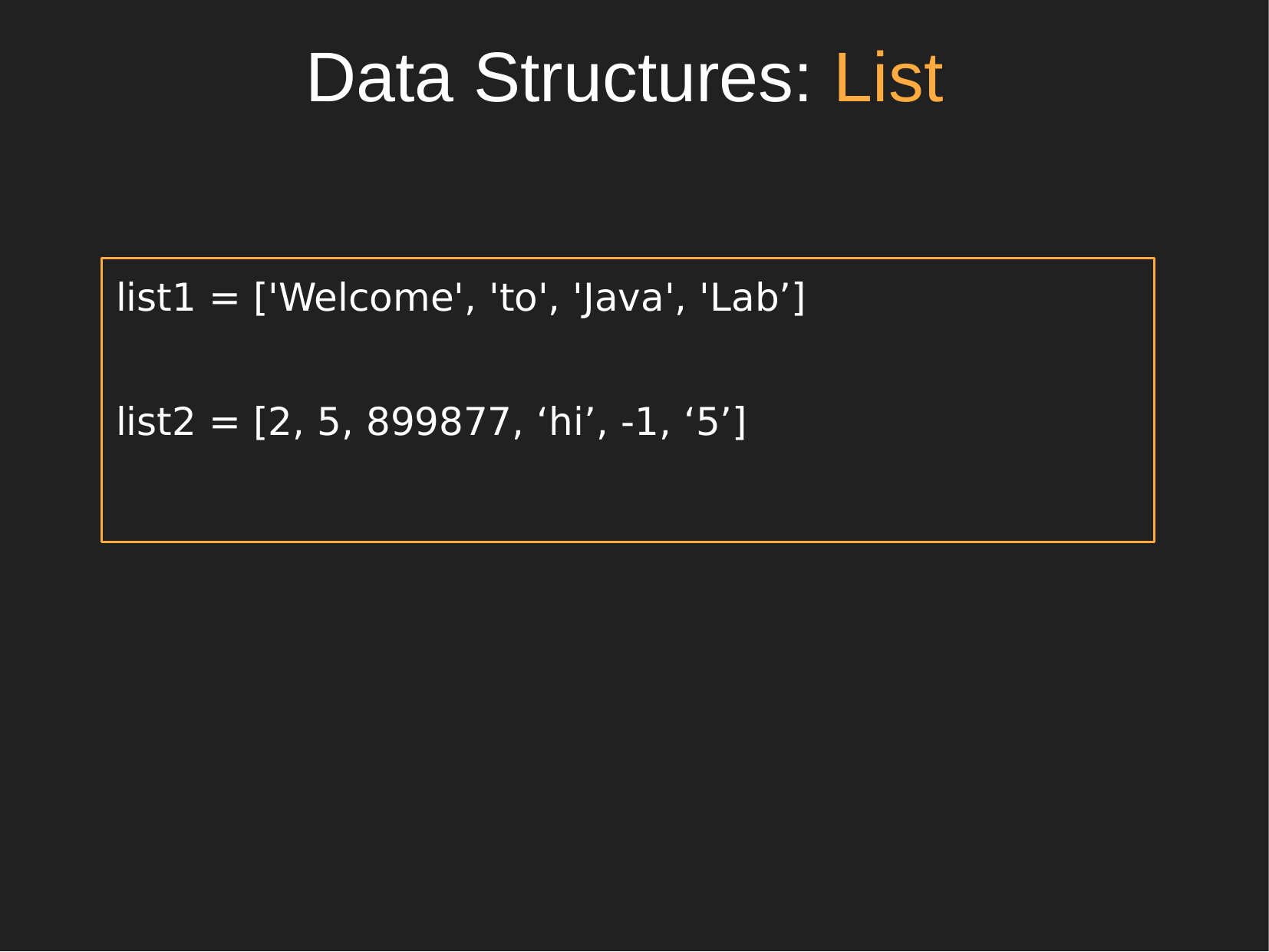

# Data Structures: List

list1 = ['Welcome', 'to', 'Java', 'Lab’]

list2 = [2, 5, 899877, ‘hi’, -1, ‘5’]